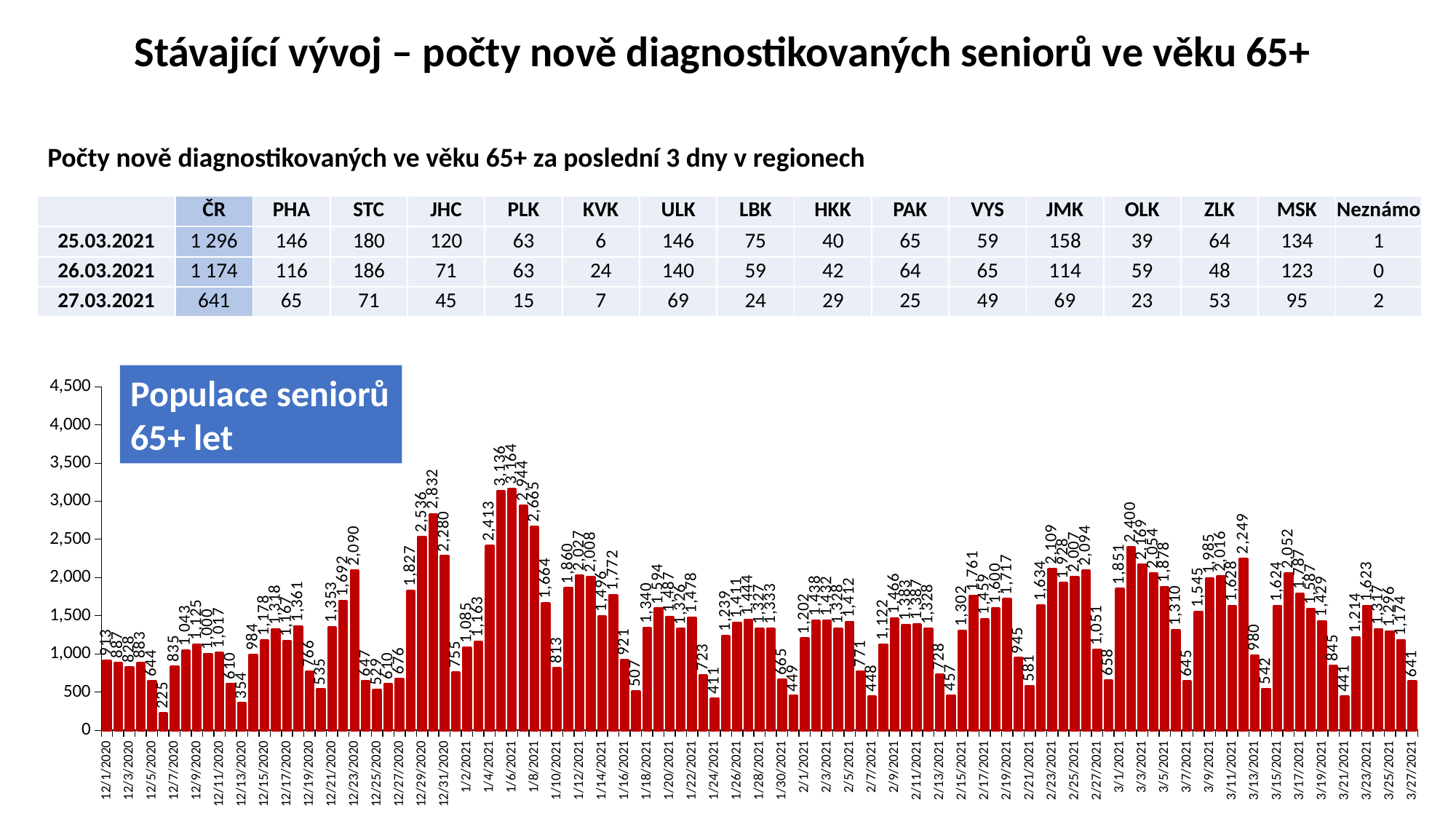

Stávající vývoj – počty nově diagnostikovaných seniorů ve věku 65+
Počty nově diagnostikovaných ve věku 65+ za poslední 3 dny v regionech
|  | ČR | PHA | STC | JHC | PLK | KVK | ULK | LBK | HKK | PAK | VYS | JMK | OLK | ZLK | MSK | Neznámo |
| --- | --- | --- | --- | --- | --- | --- | --- | --- | --- | --- | --- | --- | --- | --- | --- | --- |
| 25.03.2021 | 1 296 | 146 | 180 | 120 | 63 | 6 | 146 | 75 | 40 | 65 | 59 | 158 | 39 | 64 | 134 | 1 |
| 26.03.2021 | 1 174 | 116 | 186 | 71 | 63 | 24 | 140 | 59 | 42 | 64 | 65 | 114 | 59 | 48 | 123 | 0 |
| 27.03.2021 | 641 | 65 | 71 | 45 | 15 | 7 | 69 | 24 | 29 | 25 | 49 | 69 | 23 | 53 | 95 | 2 |

### Chart

| Category |  |
|---|---|
| 44166 | 913.0 |
| 44167 | 887.0 |
| 44168 | 828.0 |
| 44169 | 883.0 |
| 44170 | 644.0 |
| 44171 | 225.0 |
| 44172 | 835.0 |
| 44173 | 1043.0 |
| 44174 | 1125.0 |
| 44175 | 1000.0 |
| 44176 | 1017.0 |
| 44177 | 610.0 |
| 44178 | 354.0 |
| 44179 | 984.0 |
| 44180 | 1178.0 |
| 44181 | 1318.0 |
| 44182 | 1167.0 |
| 44183 | 1361.0 |
| 44184 | 766.0 |
| 44185 | 535.0 |
| 44186 | 1353.0 |
| 44187 | 1692.0 |
| 44188 | 2090.0 |
| 44189 | 647.0 |
| 44190 | 529.0 |
| 44191 | 610.0 |
| 44192 | 676.0 |
| 44193 | 1827.0 |
| 44194 | 2536.0 |
| 44195 | 2832.0 |
| 44196 | 2280.0 |
| 44197 | 755.0 |
| 44198 | 1085.0 |
| 44199 | 1163.0 |
| 44200 | 2413.0 |
| 44201 | 3136.0 |
| 44202 | 3164.0 |
| 44203 | 2944.0 |
| 44204 | 2665.0 |
| 44205 | 1664.0 |
| 44206 | 813.0 |
| 44207 | 1860.0 |
| 44208 | 2027.0 |
| 44209 | 2008.0 |
| 44210 | 1496.0 |
| 44211 | 1772.0 |
| 44212 | 921.0 |
| 44213 | 507.0 |
| 44214 | 1340.0 |
| 44215 | 1594.0 |
| 44216 | 1487.0 |
| 44217 | 1326.0 |
| 44218 | 1478.0 |
| 44219 | 723.0 |
| 44220 | 411.0 |
| 44221 | 1239.0 |
| 44222 | 1411.0 |
| 44223 | 1444.0 |
| 44224 | 1327.0 |
| 44225 | 1333.0 |
| 44226 | 665.0 |
| 44227 | 449.0 |
| 44228 | 1202.0 |
| 44229 | 1438.0 |
| 44230 | 1432.0 |
| 44231 | 1328.0 |
| 44232 | 1412.0 |
| 44233 | 771.0 |
| 44234 | 448.0 |
| 44235 | 1122.0 |
| 44236 | 1466.0 |
| 44237 | 1383.0 |
| 44238 | 1387.0 |
| 44239 | 1328.0 |
| 44240 | 728.0 |
| 44241 | 457.0 |
| 44242 | 1302.0 |
| 44243 | 1761.0 |
| 44244 | 1459.0 |
| 44245 | 1600.0 |
| 44246 | 1717.0 |
| 44247 | 945.0 |
| 44248 | 581.0 |
| 44249 | 1634.0 |
| 44250 | 2109.0 |
| 44251 | 1928.0 |
| 44252 | 2007.0 |
| 44253 | 2094.0 |
| 44254 | 1051.0 |
| 44255 | 658.0 |
| 44256 | 1851.0 |
| 44257 | 2400.0 |
| 44258 | 2169.0 |
| 44259 | 2054.0 |
| 44260 | 1878.0 |
| 44261 | 1310.0 |
| 44262 | 645.0 |
| 44263 | 1545.0 |
| 44264 | 1985.0 |
| 44265 | 2016.0 |
| 44266 | 1628.0 |
| 44267 | 2249.0 |
| 44268 | 980.0 |
| 44269 | 542.0 |
| 44270 | 1624.0 |
| 44271 | 2052.0 |
| 44272 | 1787.0 |
| 44273 | 1587.0 |
| 44274 | 1429.0 |
| 44275 | 845.0 |
| 44276 | 441.0 |
| 44277 | 1214.0 |
| 44278 | 1623.0 |
| 44279 | 1317.0 |
| 44280 | 1296.0 |
| 44281 | 1174.0 |
| 44282 | 641.0 |
|  | None |
|  | None |
|  | None |
|  | None |
|  | None |
|  | None |
|  | None |
|  | None |
|  | None |
|  | None |
|  | None |
|  | None |
|  | None |
|  | None |
|  | None |
|  | None |
|  | None |
|  | None |
|  | None |
|  | None |
|  | None |
|  | None |
|  | None |
|  | None |
|  | None |
|  | None |
|  | None |
|  | None |
|  | None |
|  | None |
|  | None |
|  | None |
|  | None |
|  | None |
|  | None |
|  | None |
|  | None |
|  | None |
|  | None |
|  | None |
|  | None |
|  | None |
|  | None |
|  | None |
|  | None |
|  | None |
|  | None |
|  | None |
|  | None |
|  | None |
|  | None |
|  | None |
|  | None |
|  | None |
|  | None |
|  | None |
|  | None |
|  | None |
|  | None |
|  | None |
|  | None |
|  | None |
|  | None |
|  | None |
|  | None |
|  | None |
|  | None |
|  | None |
|  | None |
|  | None |
|  | None |
|  | None |
|  | None |
|  | None |
|  | None |
|  | None |
|  | None |
|  | None |
|  | None |
|  | None |
|  | None |
|  | None |
|  | None |
|  | None |
|  | None |
|  | None |
|  | None |
Populace seniorů 65+ let